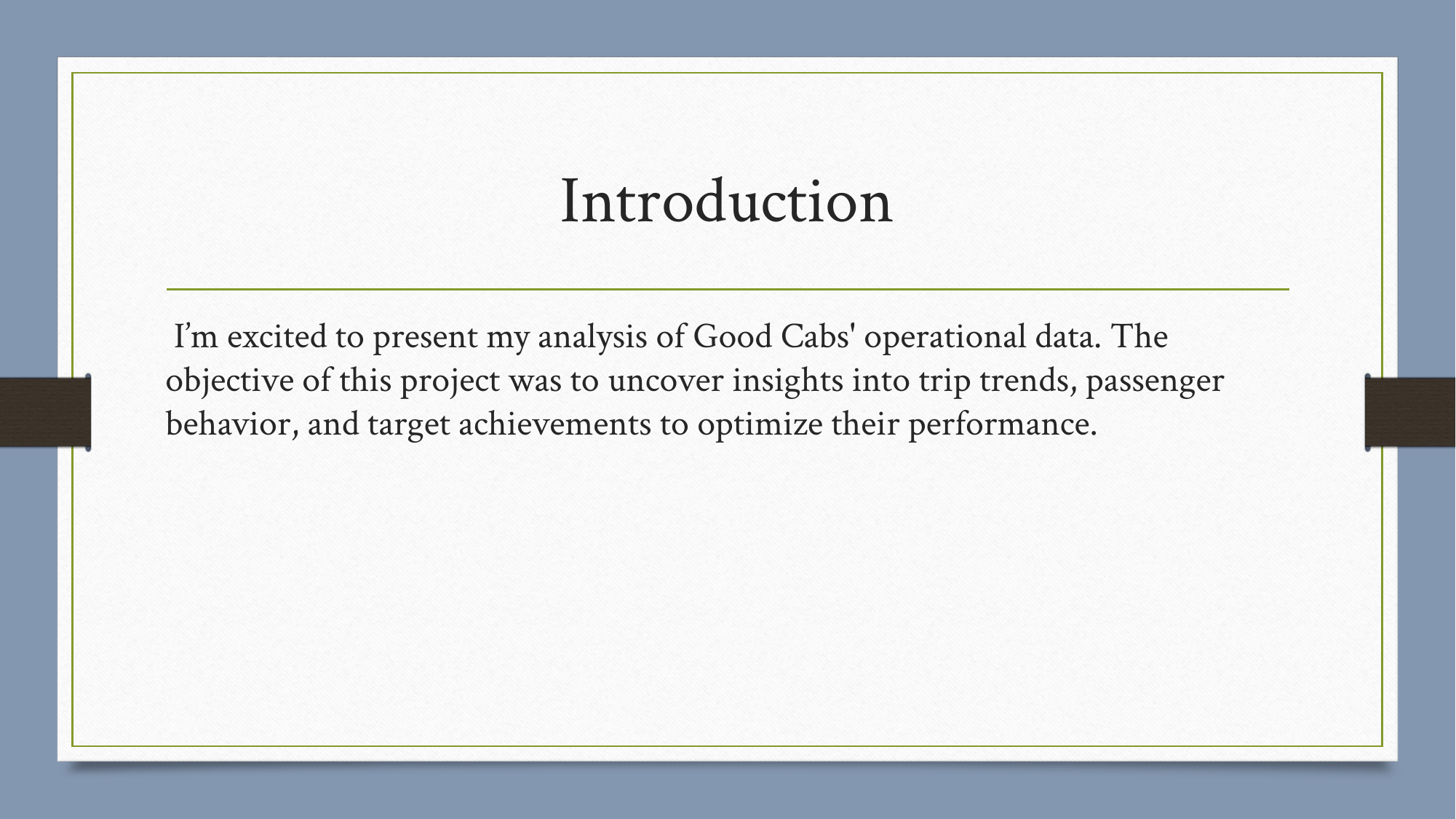

# Introduction
 I’m excited to present my analysis of Good Cabs' operational data. The objective of this project was to uncover insights into trip trends, passenger behavior, and target achievements to optimize their performance.